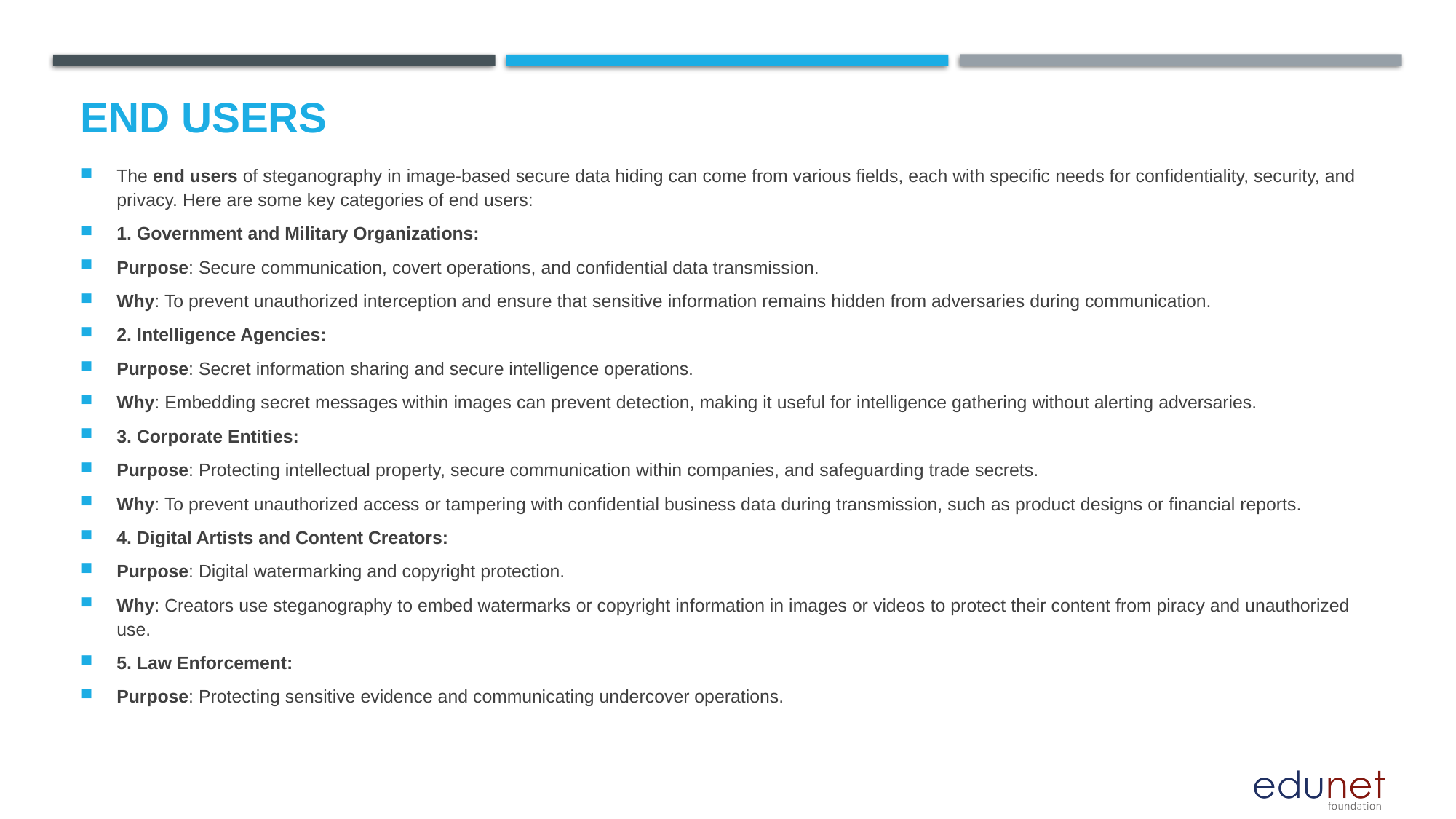

# End users
The end users of steganography in image-based secure data hiding can come from various fields, each with specific needs for confidentiality, security, and privacy. Here are some key categories of end users:
1. Government and Military Organizations:
Purpose: Secure communication, covert operations, and confidential data transmission.
Why: To prevent unauthorized interception and ensure that sensitive information remains hidden from adversaries during communication.
2. Intelligence Agencies:
Purpose: Secret information sharing and secure intelligence operations.
Why: Embedding secret messages within images can prevent detection, making it useful for intelligence gathering without alerting adversaries.
3. Corporate Entities:
Purpose: Protecting intellectual property, secure communication within companies, and safeguarding trade secrets.
Why: To prevent unauthorized access or tampering with confidential business data during transmission, such as product designs or financial reports.
4. Digital Artists and Content Creators:
Purpose: Digital watermarking and copyright protection.
Why: Creators use steganography to embed watermarks or copyright information in images or videos to protect their content from piracy and unauthorized use.
5. Law Enforcement:
Purpose: Protecting sensitive evidence and communicating undercover operations.